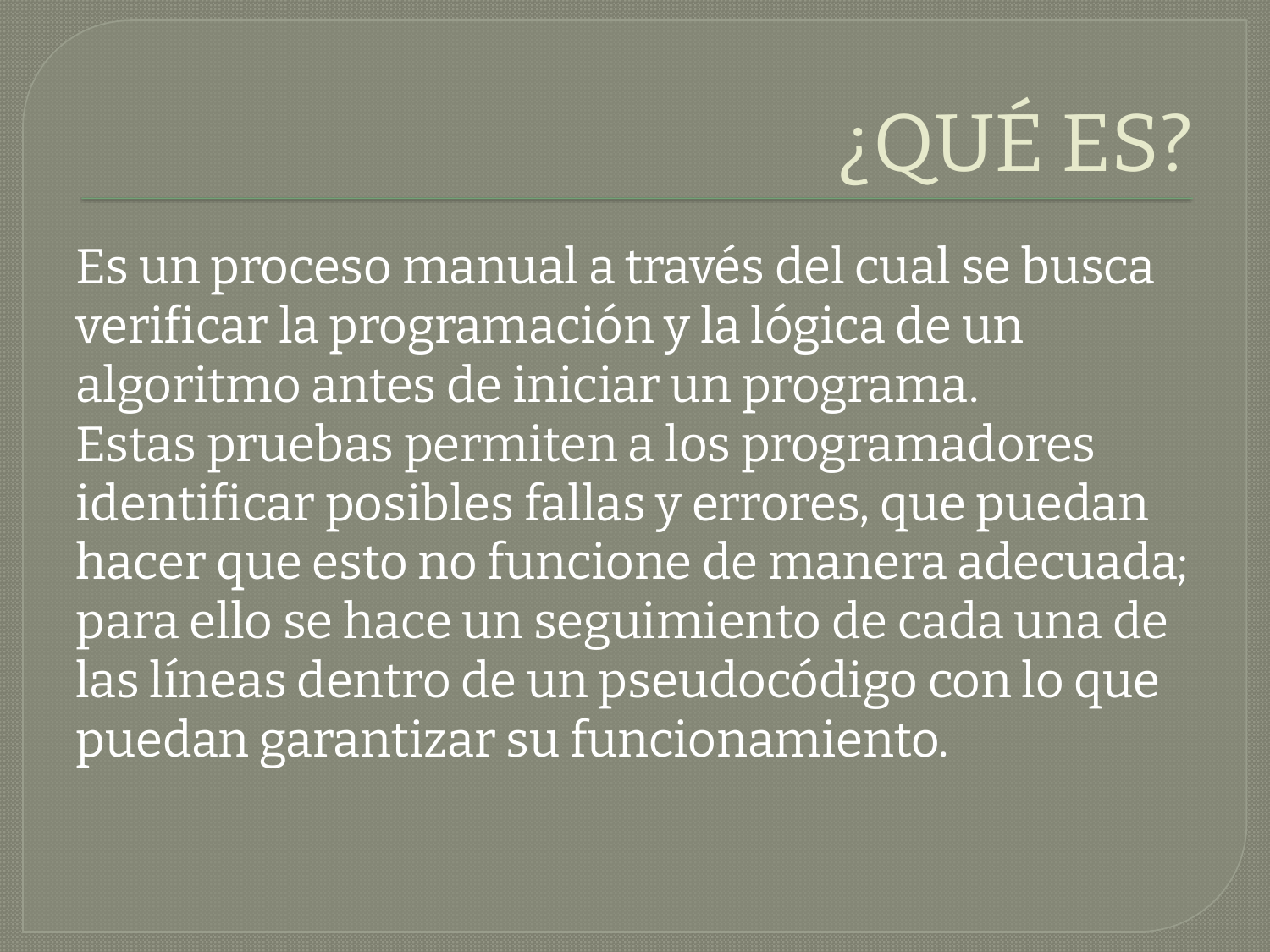

# ¿QUÉ ES?
Es un proceso manual a través del cual se busca verificar la programación y la lógica de un algoritmo antes de iniciar un programa.
Estas pruebas permiten a los programadores identificar posibles fallas y errores, que puedan hacer que esto no funcione de manera adecuada; para ello se hace un seguimiento de cada una de las líneas dentro de un pseudocódigo con lo que puedan garantizar su funcionamiento.